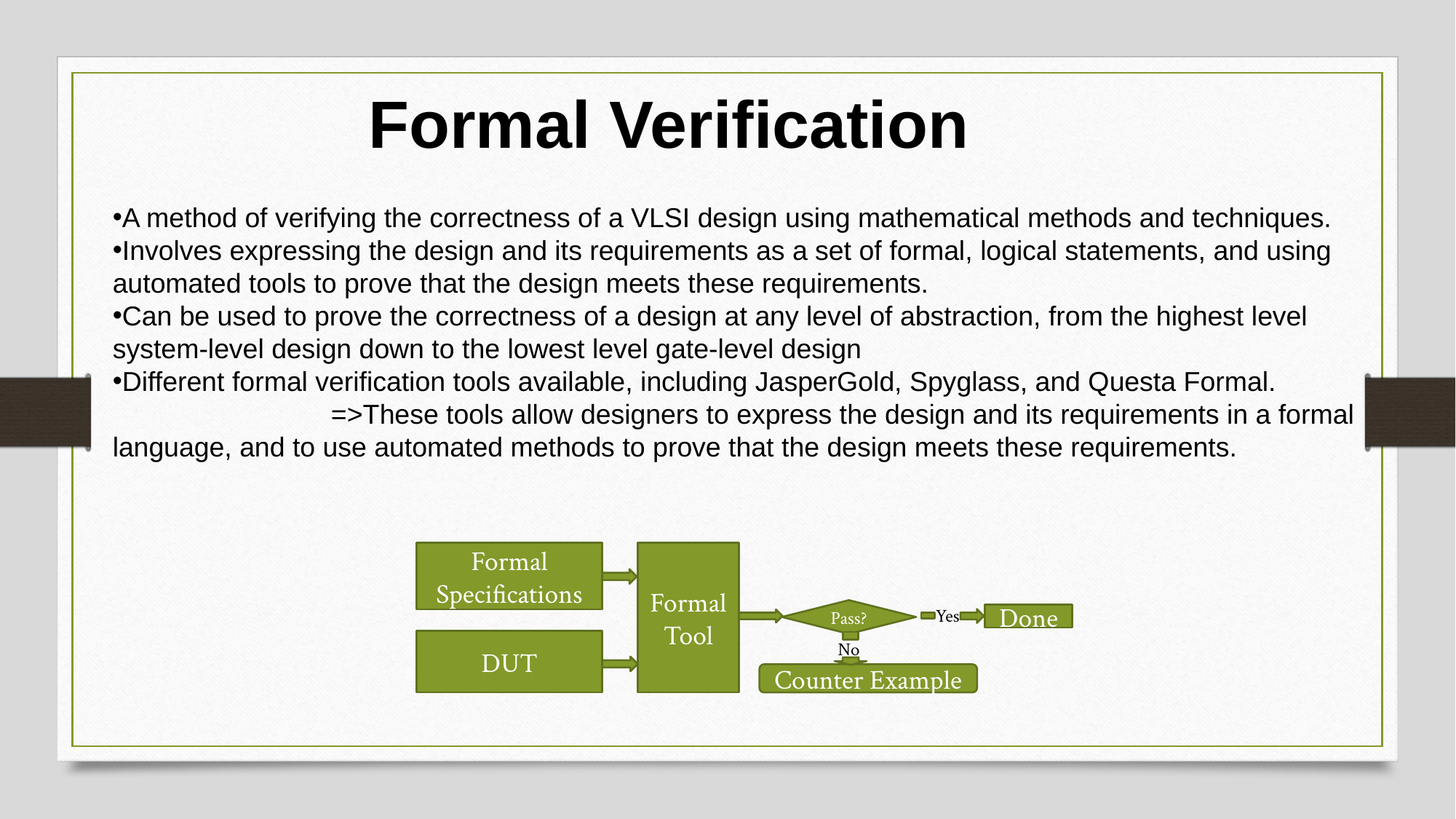

Formal Verification
A method of verifying the correctness of a VLSI design using mathematical methods and techniques.
Involves expressing the design and its requirements as a set of formal, logical statements, and using automated tools to prove that the design meets these requirements.
Can be used to prove the correctness of a design at any level of abstraction, from the highest level system-level design down to the lowest level gate-level design
Different formal verification tools available, including JasperGold, Spyglass, and Questa Formal.
		=>These tools allow designers to express the design and its requirements in a formal language, and to use automated methods to prove that the design meets these requirements.
Formal Specifications
Formal Tool

Yes
Pass?
Done

DUT
No

Counter Example